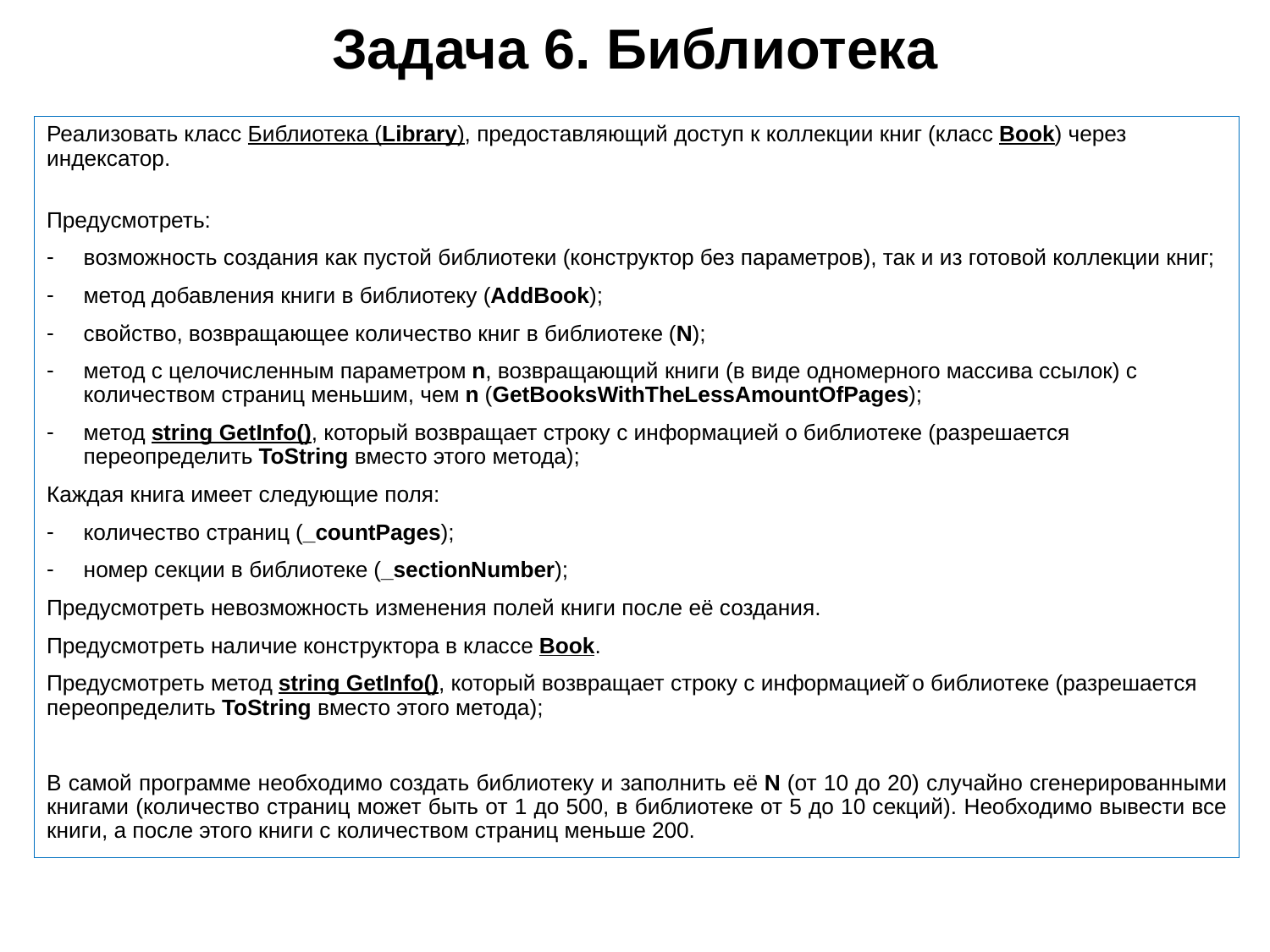

# Задача 6. Библиотека
Реализовать класс Библиотека (Library), предоставляющий доступ к коллекции книг (класс Book) через индексатор.
Предусмотреть:
возможность создания как пустой библиотеки (конструктор без параметров), так и из готовой коллекции книг;
метод добавления книги в библиотеку (AddBook);
свойство, возвращающее количество книг в библиотеке (N);
метод с целочисленным параметром n, возвращающий книги (в виде одномерного массива ссылок) с количеством страниц меньшим, чем n (GetBooksWithTheLessAmountOfPages);
метод string GetInfo(), который возвращает строку с информацией о библиотеке (разрешается переопределить ToString вместо этого метода);
Каждая книга имеет следующие поля:
количество страниц (_countPages);
номер секции в библиотеке (_sectionNumber);
Предусмотреть невозможность изменения полей книги после её создания.
Предусмотреть наличие конструктора в классе Book.
Предусмотреть метод string GetInfo(), который возвращает строку с информацией̆ о библиотеке (разрешается переопределить ToString вместо этого метода);

В самой программе необходимо создать библиотеку и заполнить её N (от 10 до 20) случайно сгенерированными книгами (количество страниц может быть от 1 до 500, в библиотеке от 5 до 10 секций). Необходимо вывести все книги, а после этого книги с количеством страниц меньше 200.